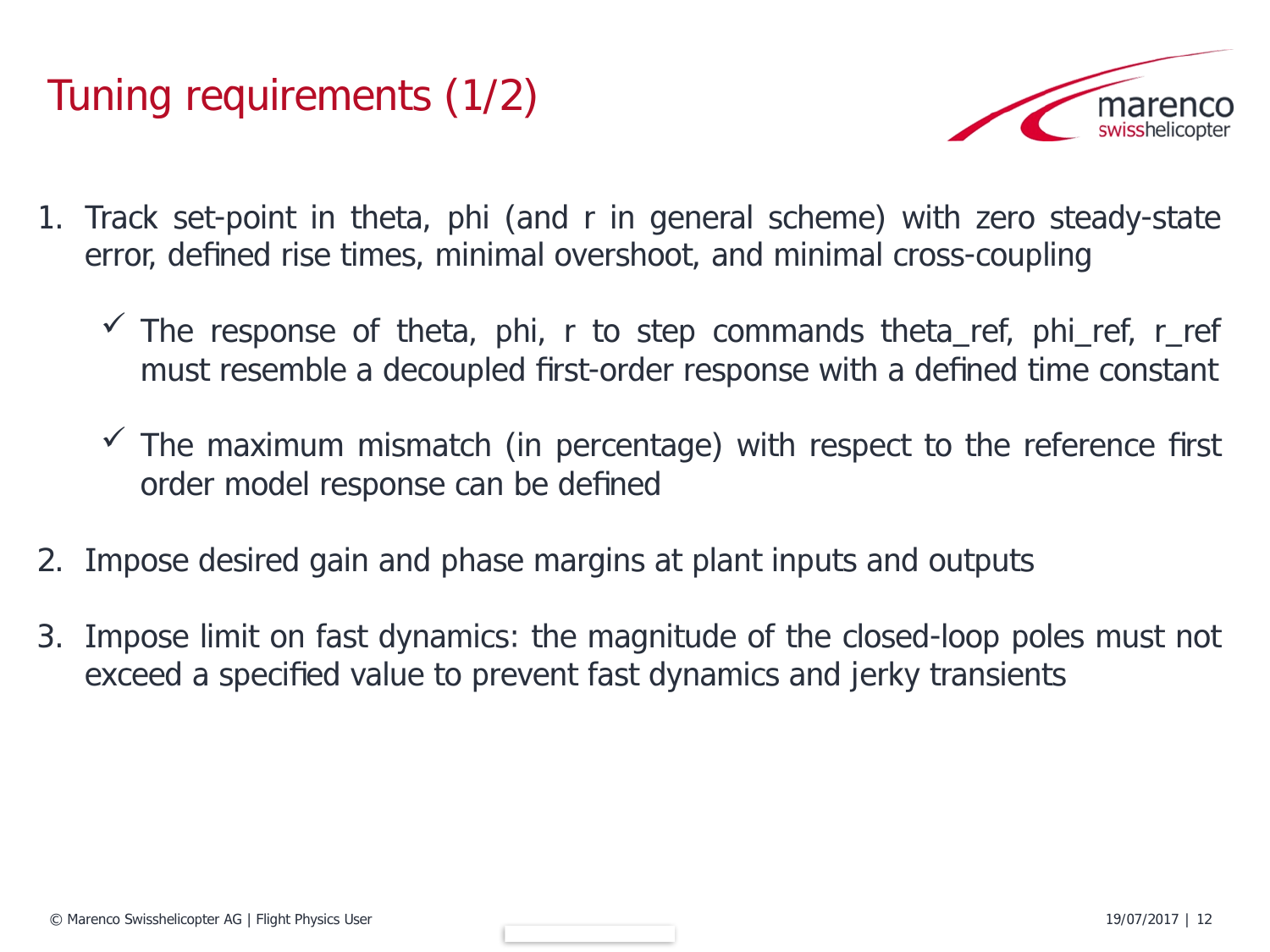

# Tuning requirements (1/2)

Track set-point in theta, phi (and r in general scheme) with zero steady-state error, defined rise times, minimal overshoot, and minimal cross-coupling

The response of theta, phi, r to step commands theta_ref, phi_ref, r_ref must resemble a decoupled first-order response with a defined time constant

The maximum mismatch (in percentage) with respect to the reference first order model response can be defined

Impose desired gain and phase margins at plant inputs and outputs

Impose limit on fast dynamics: the magnitude of the closed-loop poles must not exceed a specified value to prevent fast dynamics and jerky transients

19/07/2017